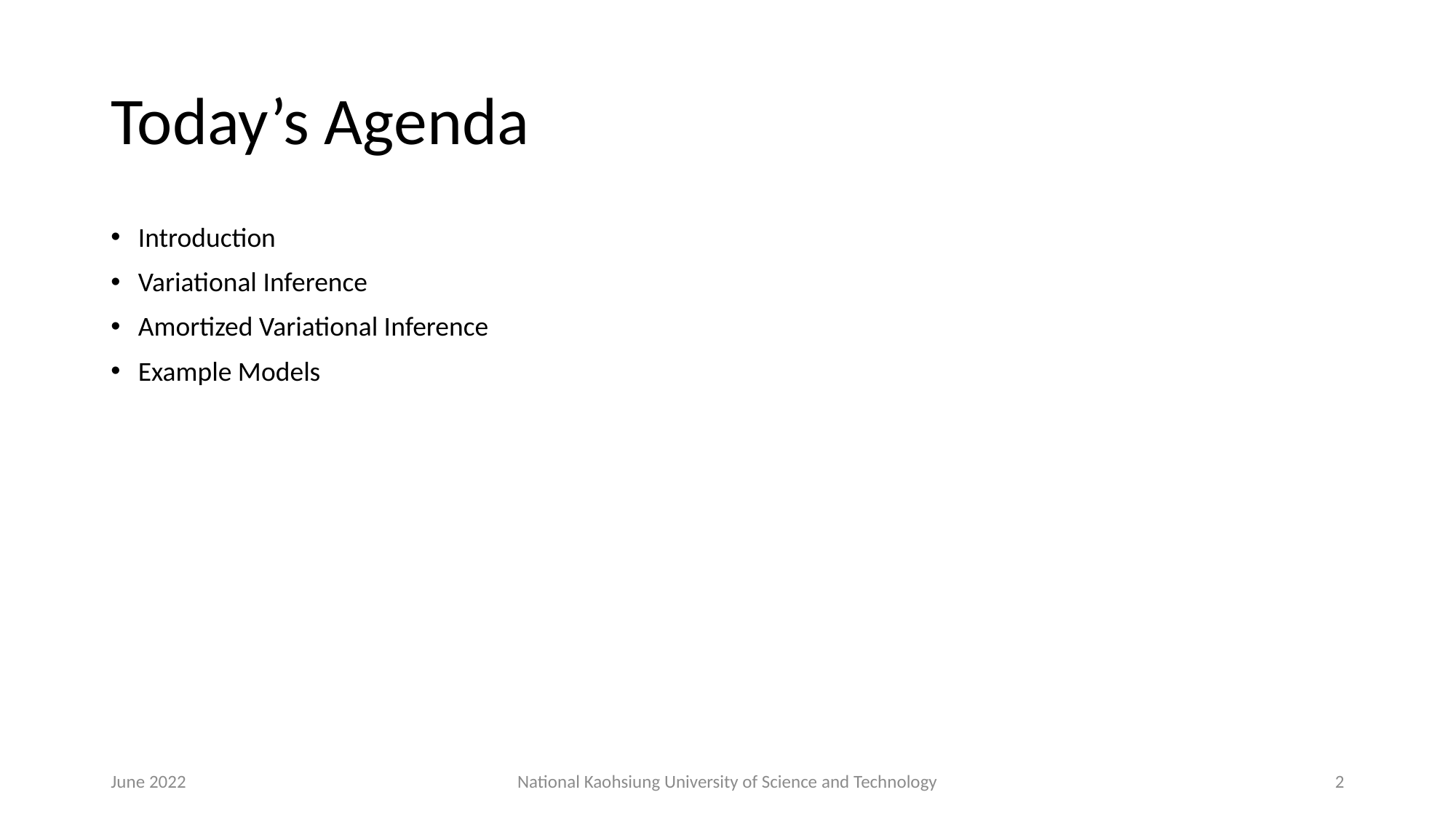

# Today’s Agenda
Introduction
Variational Inference
Amortized Variational Inference
Example Models
June 2022
National Kaohsiung University of Science and Technology
2